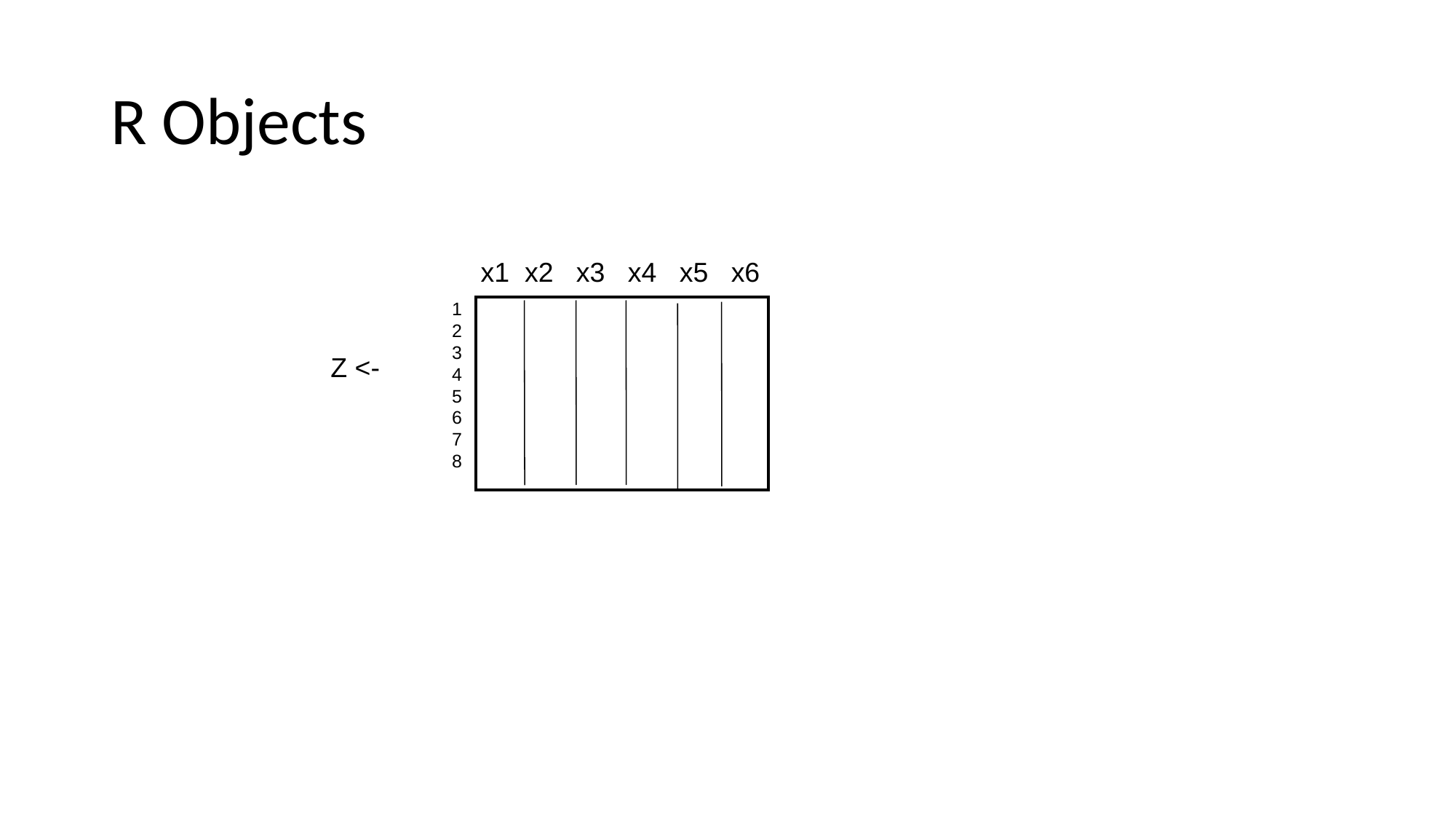

# R Objects
x1  x2   x3   x4   x5   x6
1
2
3
4
5
6
7
8

Z <-